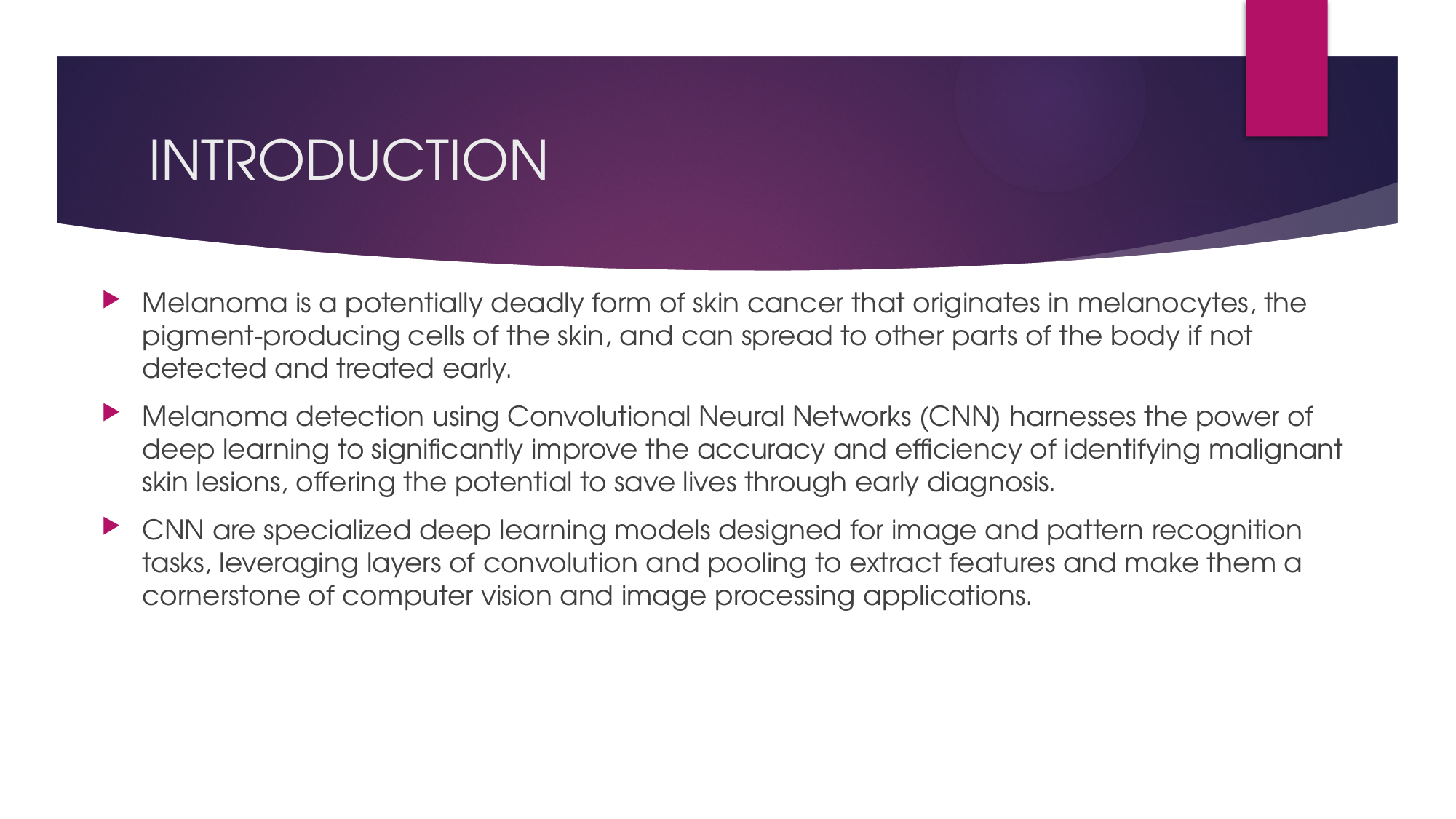

# INTRODUCTION
Melanoma is a potentially deadly form of skin cancer that originates in melanocytes, the pigment-producing cells of the skin, and can spread to other parts of the body if not detected and treated early.
Melanoma detection using Convolutional Neural Networks (CNN) harnesses the power of deep learning to significantly improve the accuracy and efficiency of identifying malignant skin lesions, offering the potential to save lives through early diagnosis.
CNN are specialized deep learning models designed for image and pattern recognition tasks, leveraging layers of convolution and pooling to extract features and make them a cornerstone of computer vision and image processing applications.